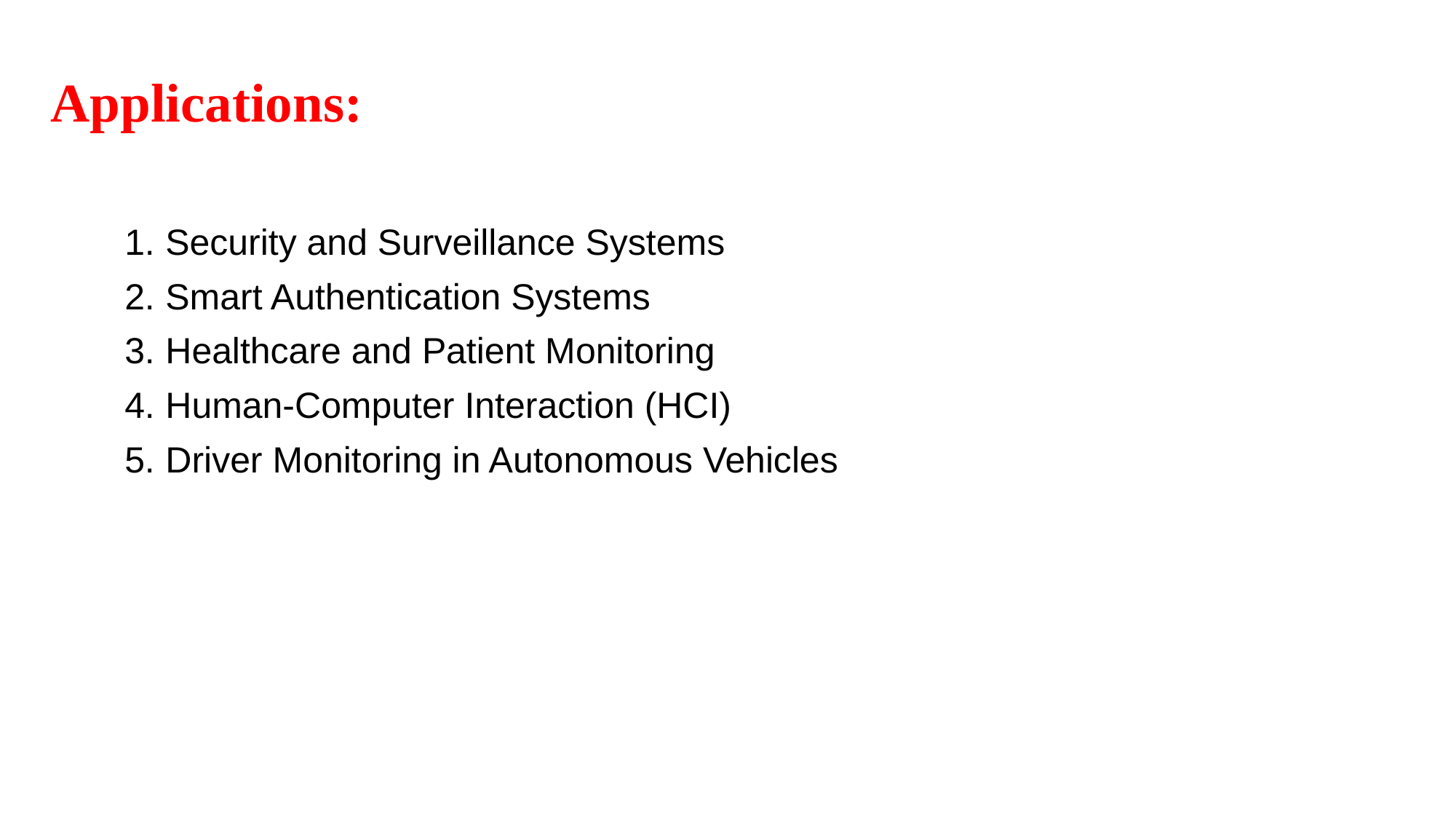

# Applications:
Security and Surveillance Systems
Smart Authentication Systems
Healthcare and Patient Monitoring
Human-Computer Interaction (HCI)
Driver Monitoring in Autonomous Vehicles